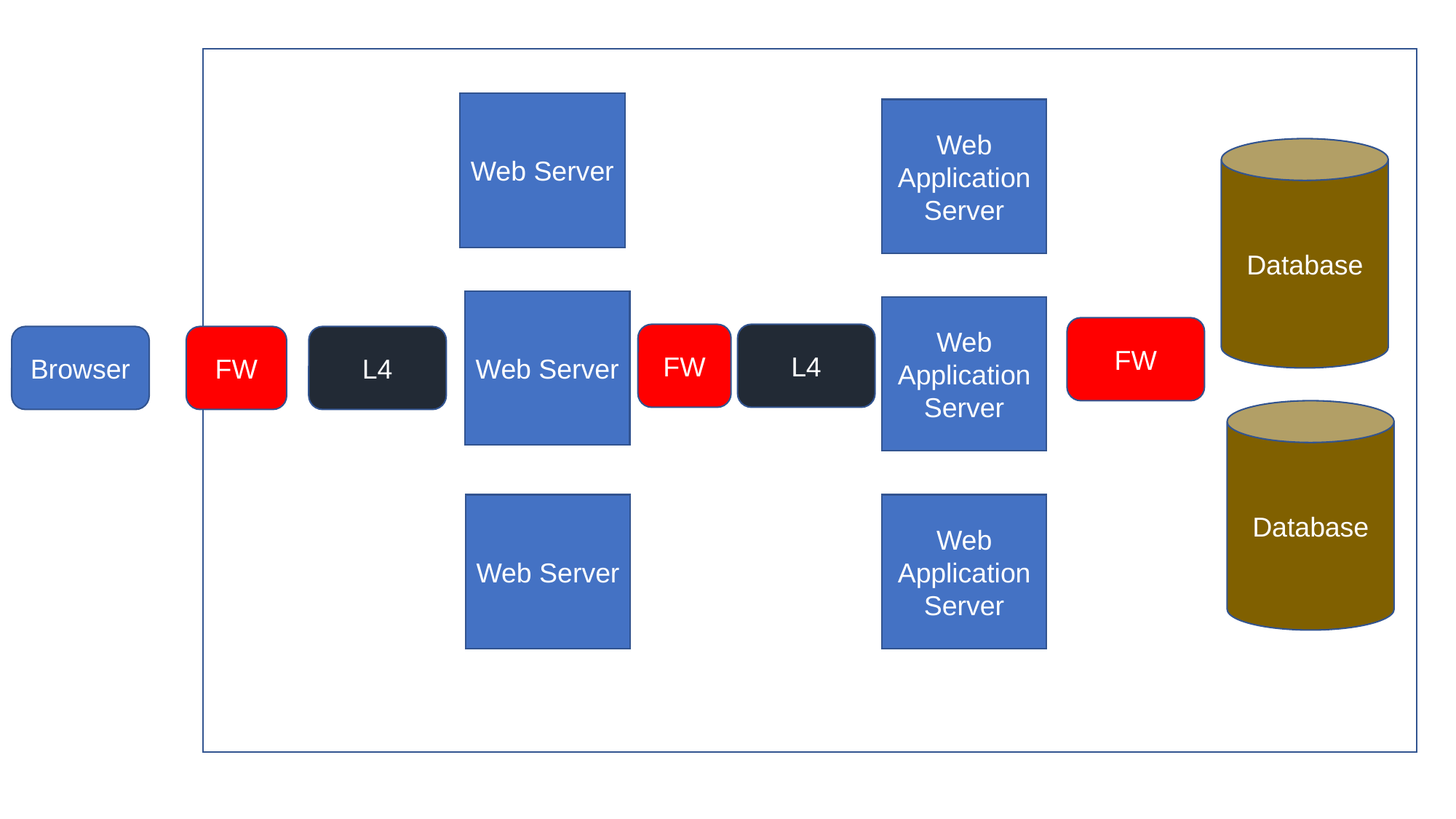

Web Server
Web ApplicationServer
Database
Web Server
Web ApplicationServer
FW
L4
FW
Browser
FW
L4
Database
Web Server
Web ApplicationServer